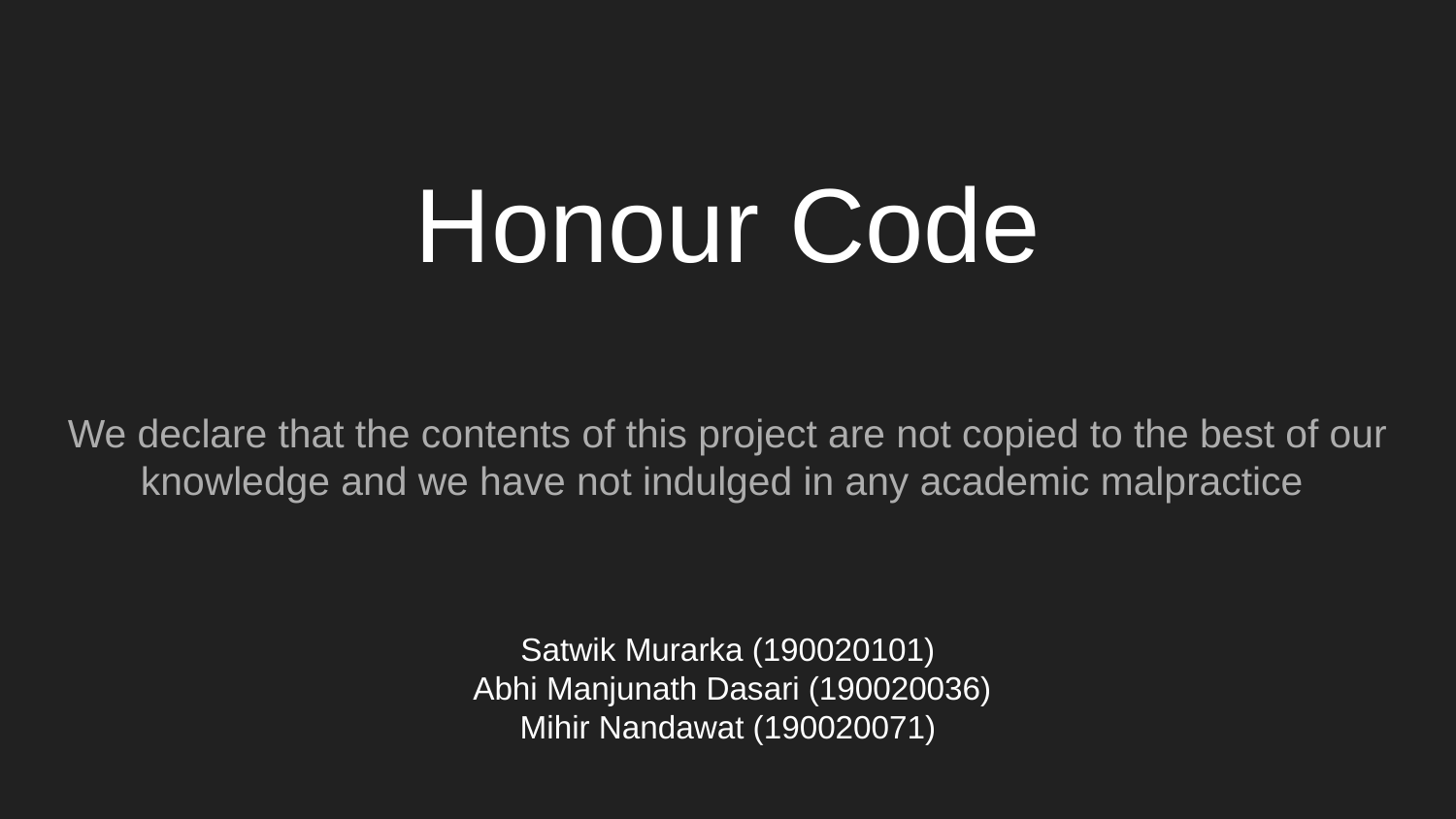

# Honour Code
We declare that the contents of this project are not copied to the best of our knowledge and we have not indulged in any academic malpractice
Satwik Murarka (190020101)
 Abhi Manjunath Dasari (190020036)
Mihir Nandawat (190020071)